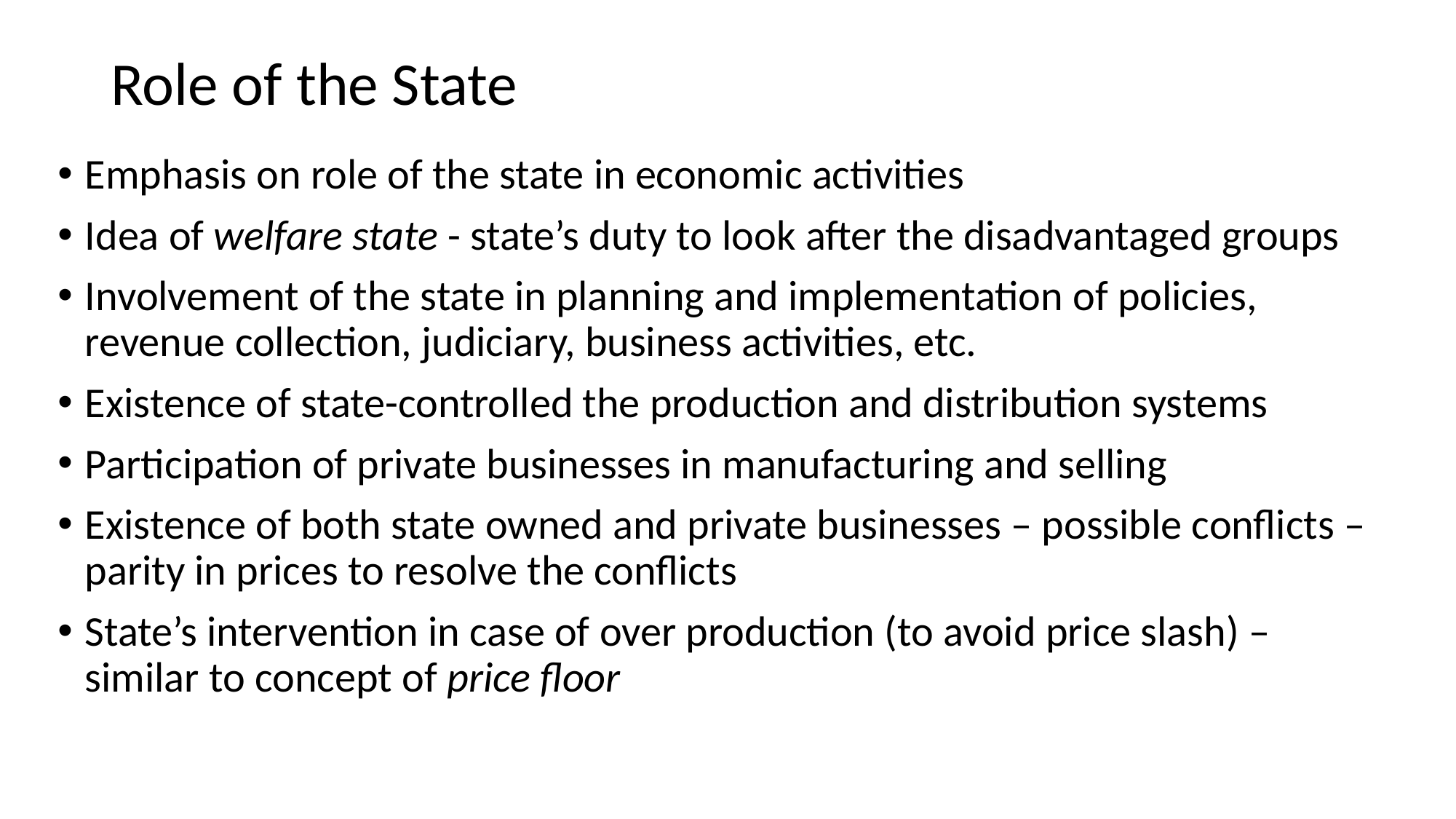

# Role of the State
Emphasis on role of the state in economic activities
Idea of welfare state - state’s duty to look after the disadvantaged groups
Involvement of the state in planning and implementation of policies, revenue collection, judiciary, business activities, etc.
Existence of state-controlled the production and distribution systems
Participation of private businesses in manufacturing and selling
Existence of both state owned and private businesses – possible conflicts – parity in prices to resolve the conflicts
State’s intervention in case of over production (to avoid price slash) – similar to concept of price floor